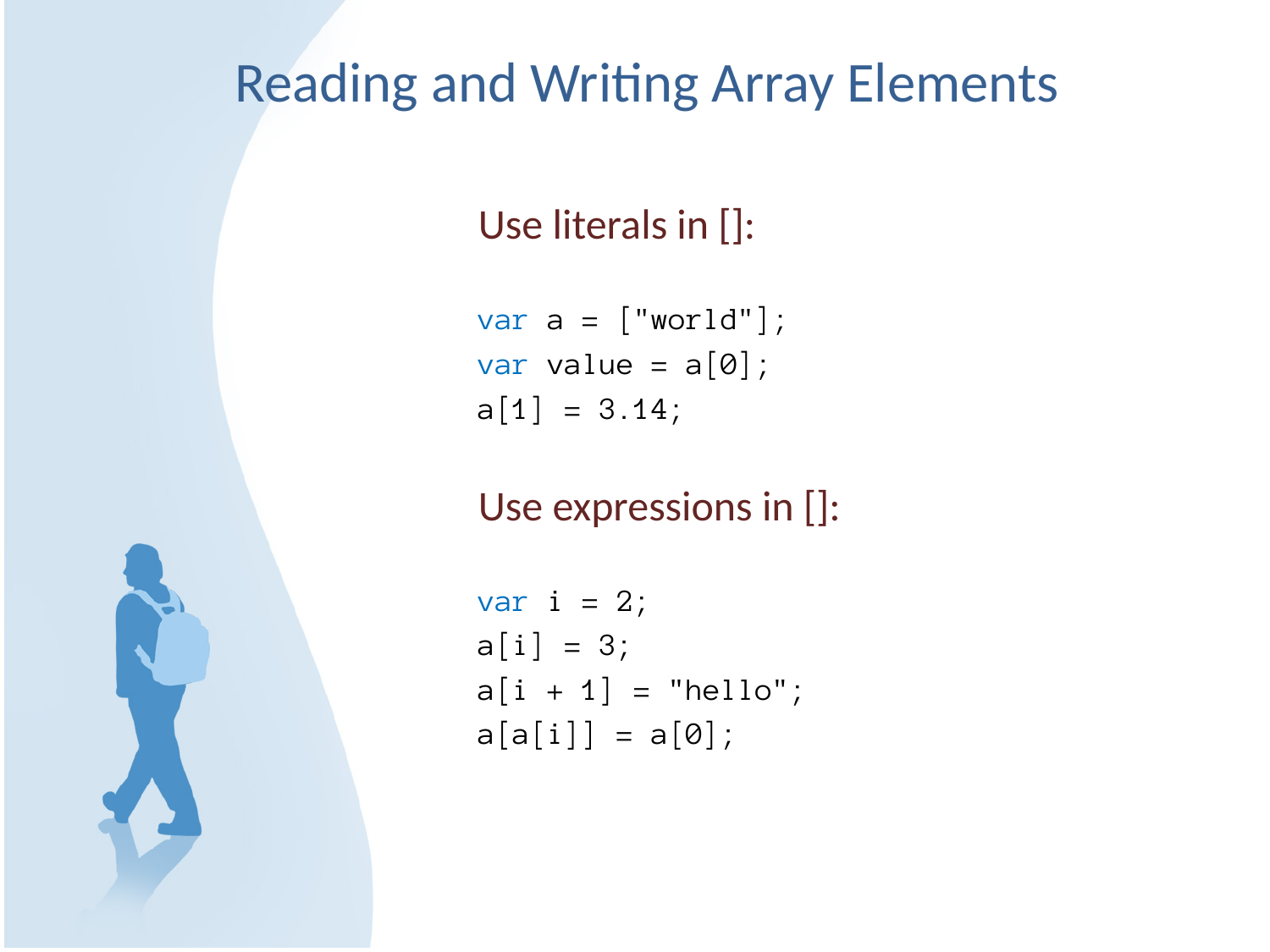

# Reading and Writing Array Elements
Use literals in []:

var a = ["world"];
var value = a[0];
a[1] = 3.14;

Use expressions in []:

var i = 2;
a[i] = 3;
a[i + 1] = "hello";
a[a[i]] = a[0];